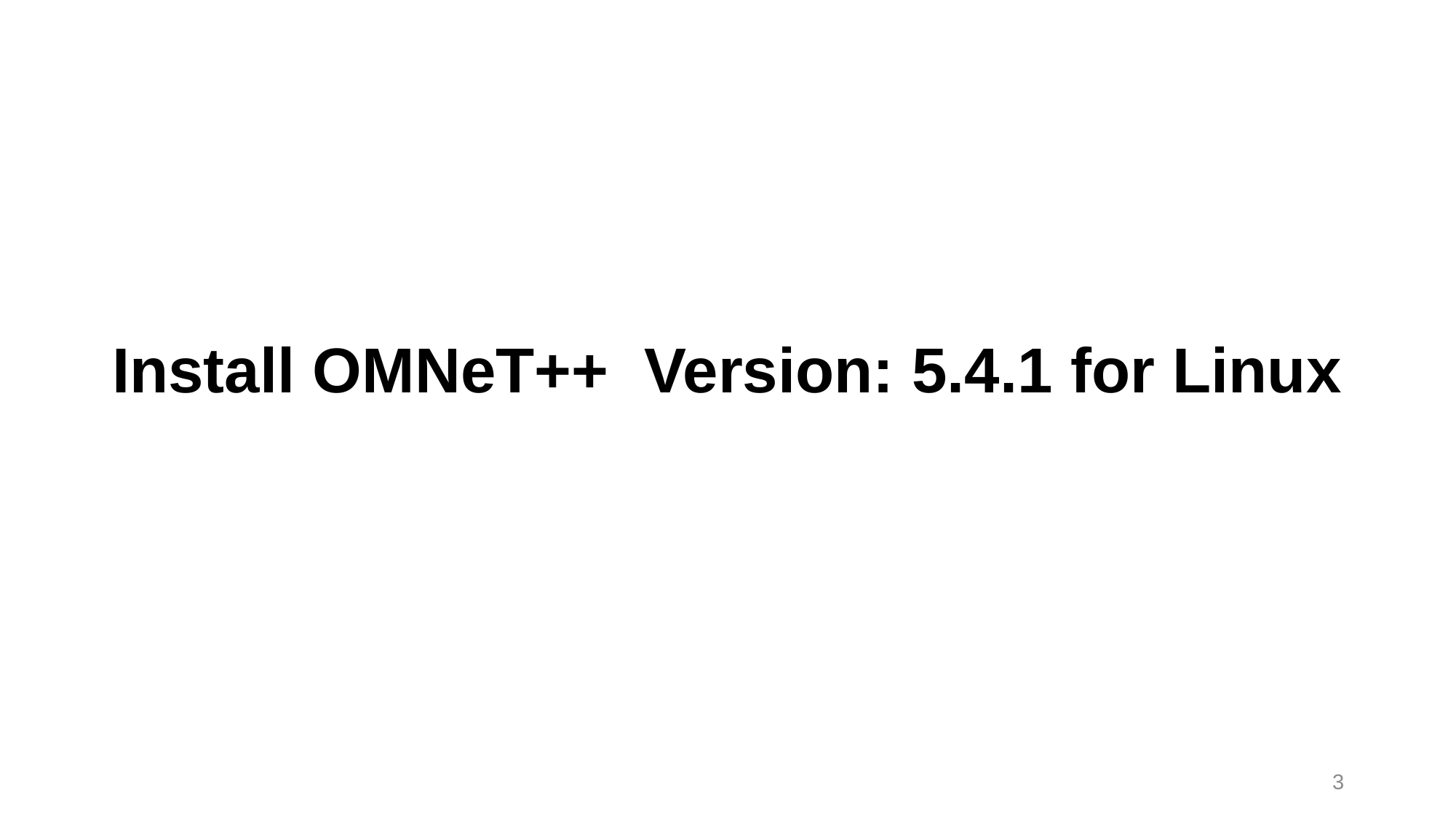

Install OMNeT++  Version: 5.4.1 for Linux
3